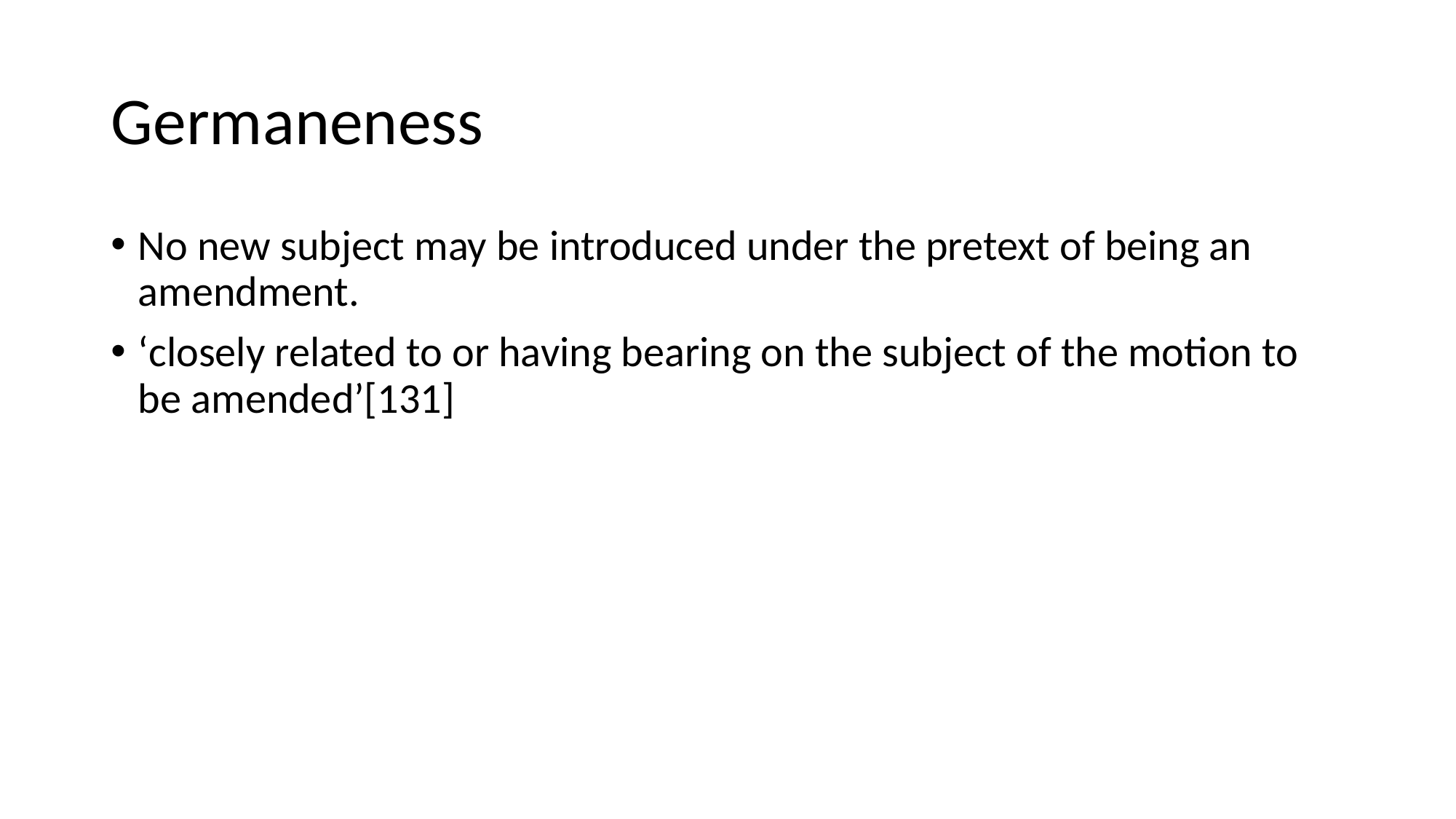

# Germaneness
No new subject may be introduced under the pretext of being an amendment.
‘closely related to or having bearing on the subject of the motion to be amended’[131]